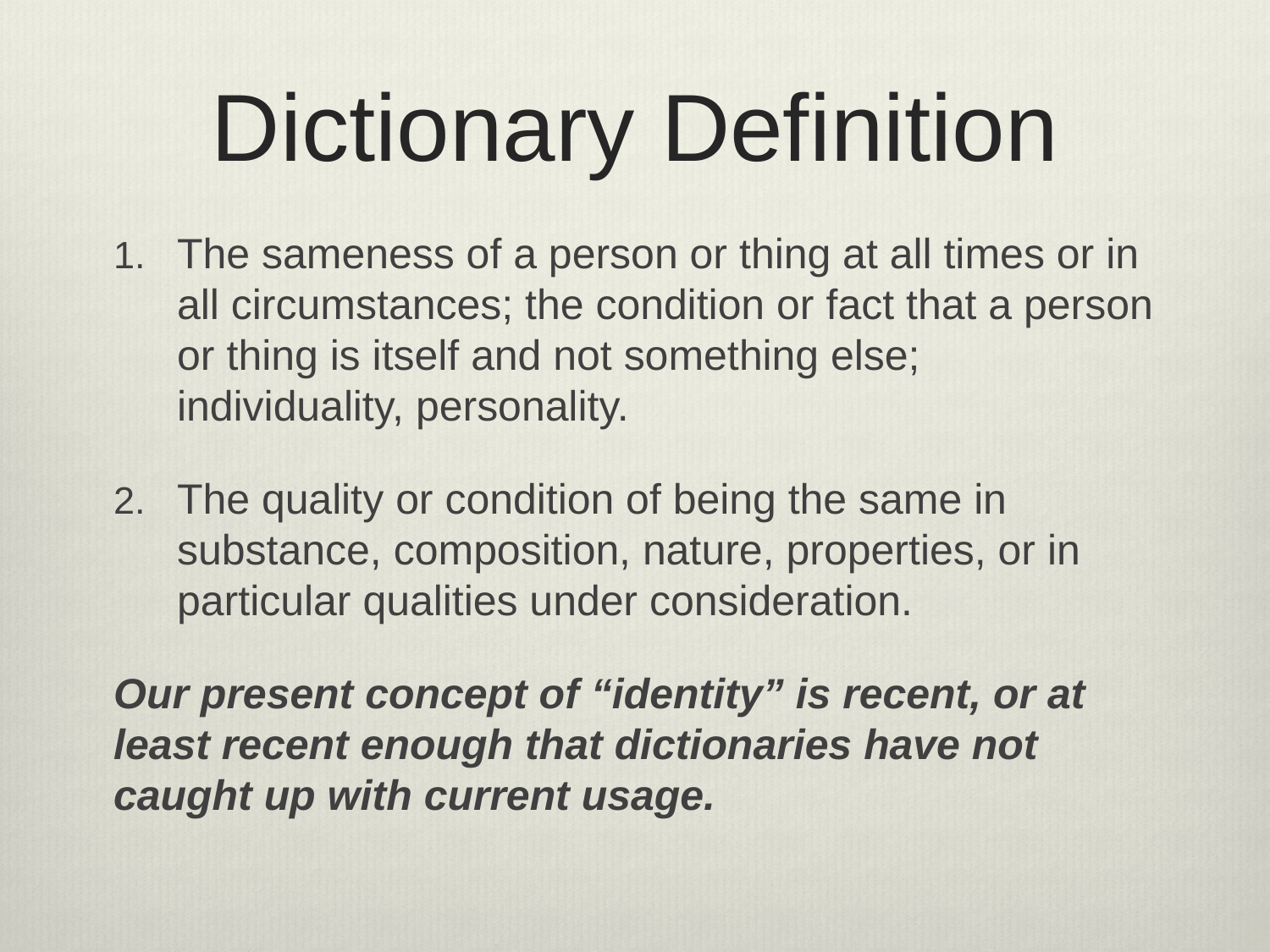

# Dictionary Definition
The sameness of a person or thing at all times or in all circumstances; the condition or fact that a person or thing is itself and not something else; individuality, personality.
The quality or condition of being the same in substance, composition, nature, properties, or in particular qualities under consideration.
Our present concept of “identity” is recent, or at least recent enough that dictionaries have not caught up with current usage.